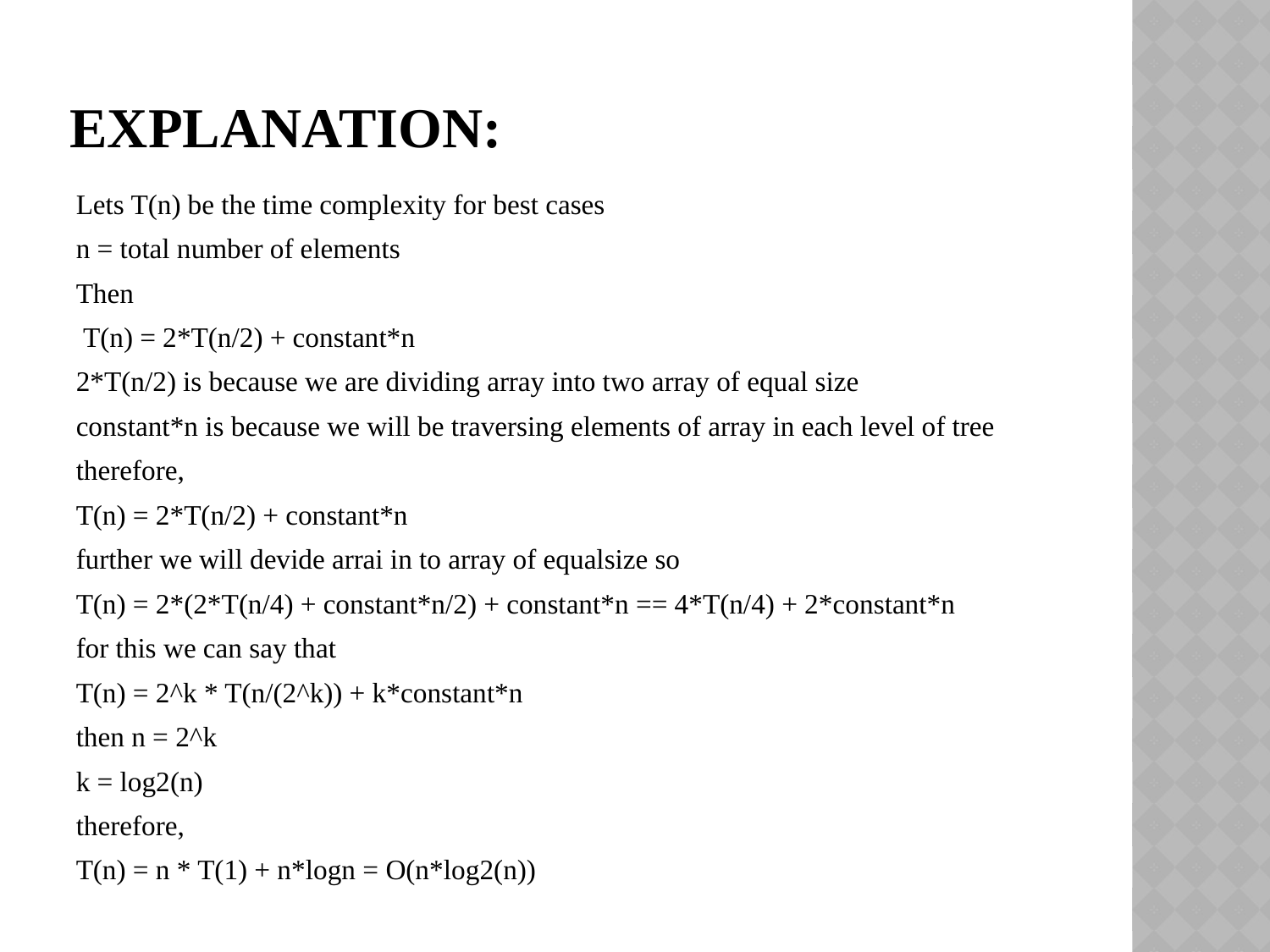

# Explanation:
Lets T(n) be the time complexity for best cases
n = total number of elements
Then
 T(n) = 2*T(n/2) + constant*n
2*T(n/2) is because we are dividing array into two array of equal size
constant*n is because we will be traversing elements of array in each level of tree
therefore,
T(n) = 2*T(n/2) + constant*n
further we will devide arrai in to array of equalsize so
T(n) = 2*(2*T(n/4) + constant*n/2) + constant*n == 4*T(n/4) + 2*constant*n
for this we can say that
T(n) = 2^k * T(n/(2^k)) + k*constant*n
then n = 2^k
k = log2(n)
therefore,
T(n) = n * T(1) + n*logn = O(n*log2(n))